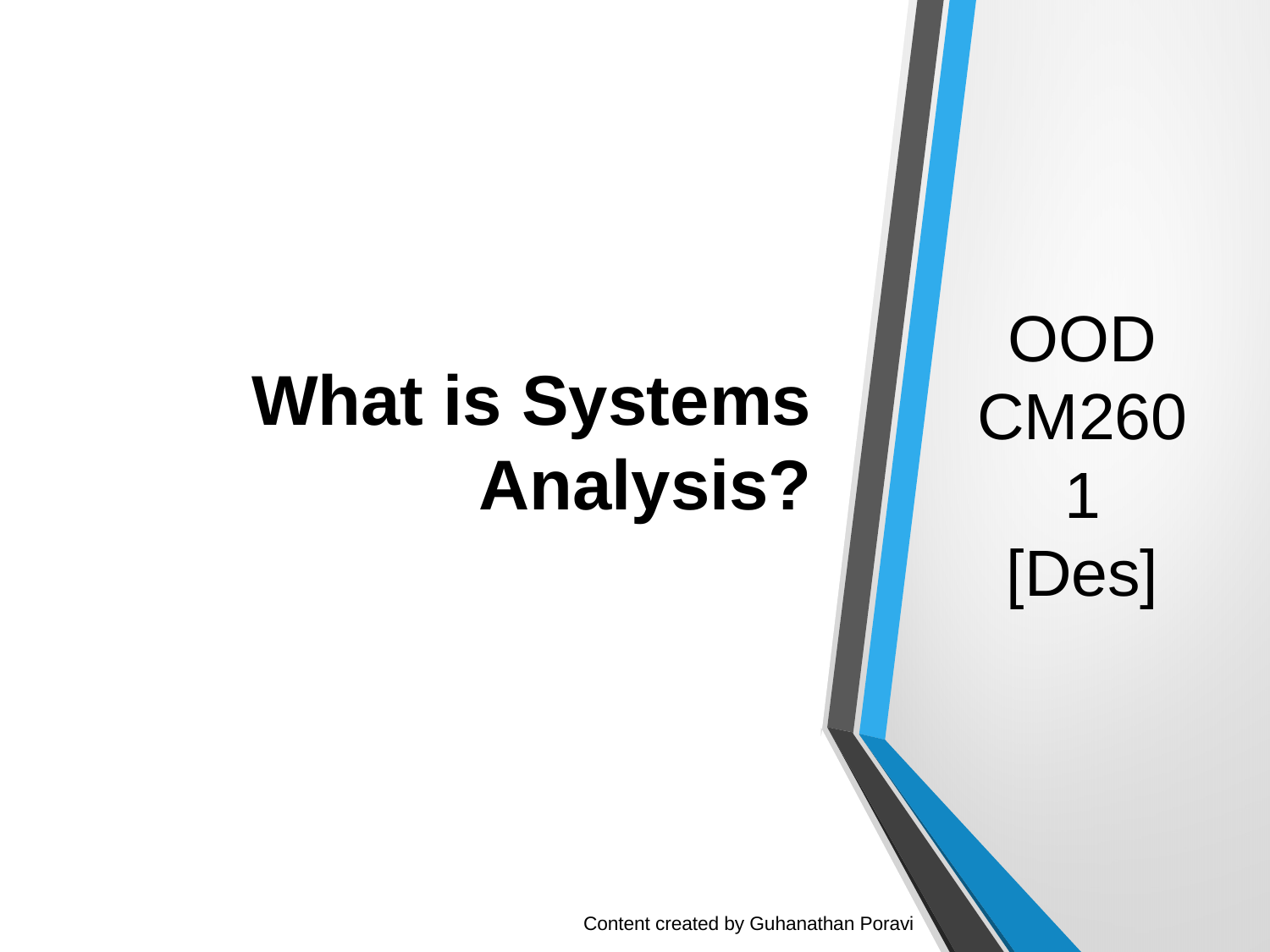

# OOD CM2601 [Des]
What is Systems Analysis?
Content created by Guhanathan Poravi